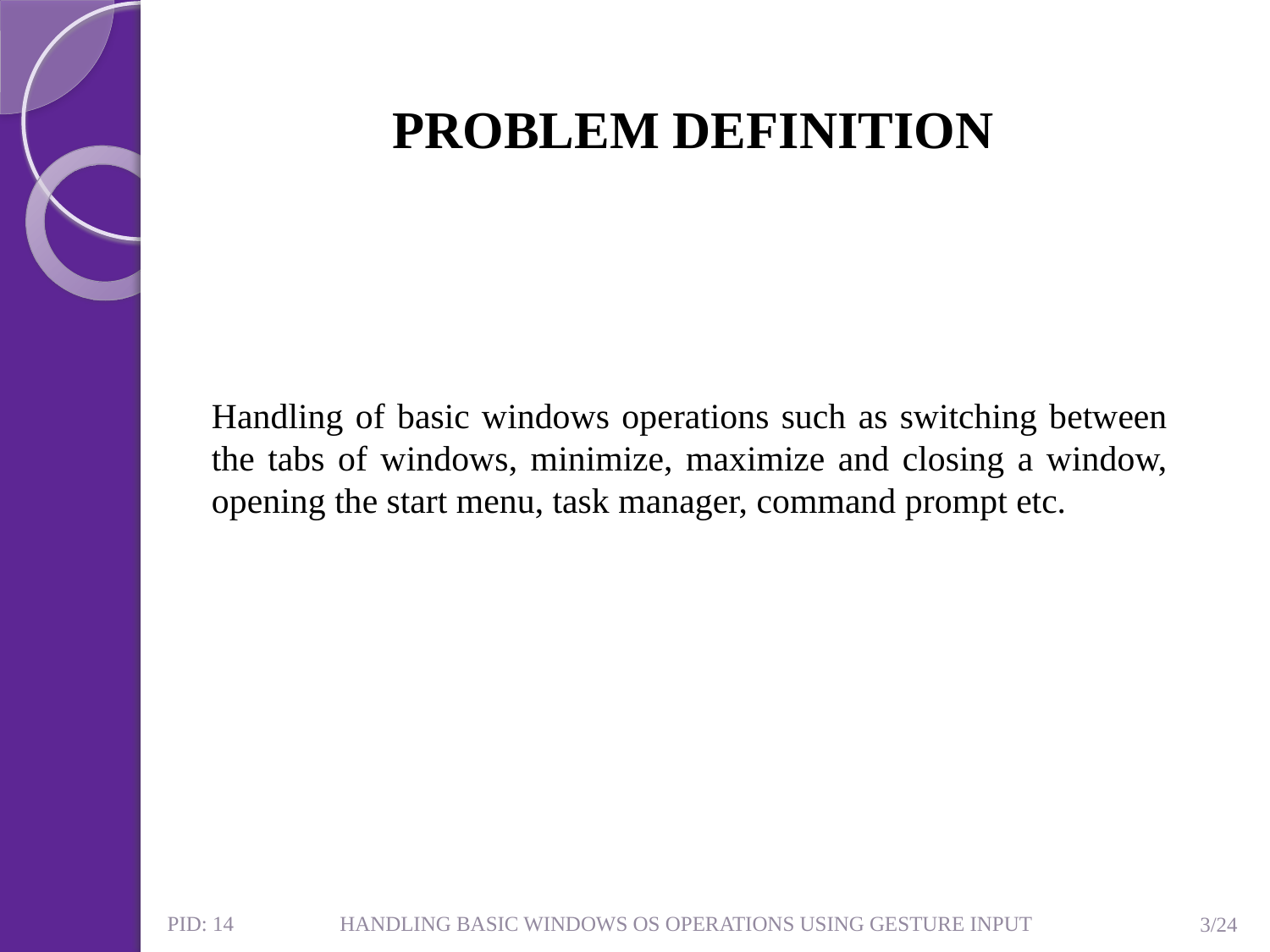

PROBLEM DEFINITION
Handling of basic windows operations such as switching between the tabs of windows, minimize, maximize and closing a window, opening the start menu, task manager, command prompt etc.
HANDLING BASIC WINDOWS OS OPERATIONS USING GESTURE INPUT
3/24
PID: 14